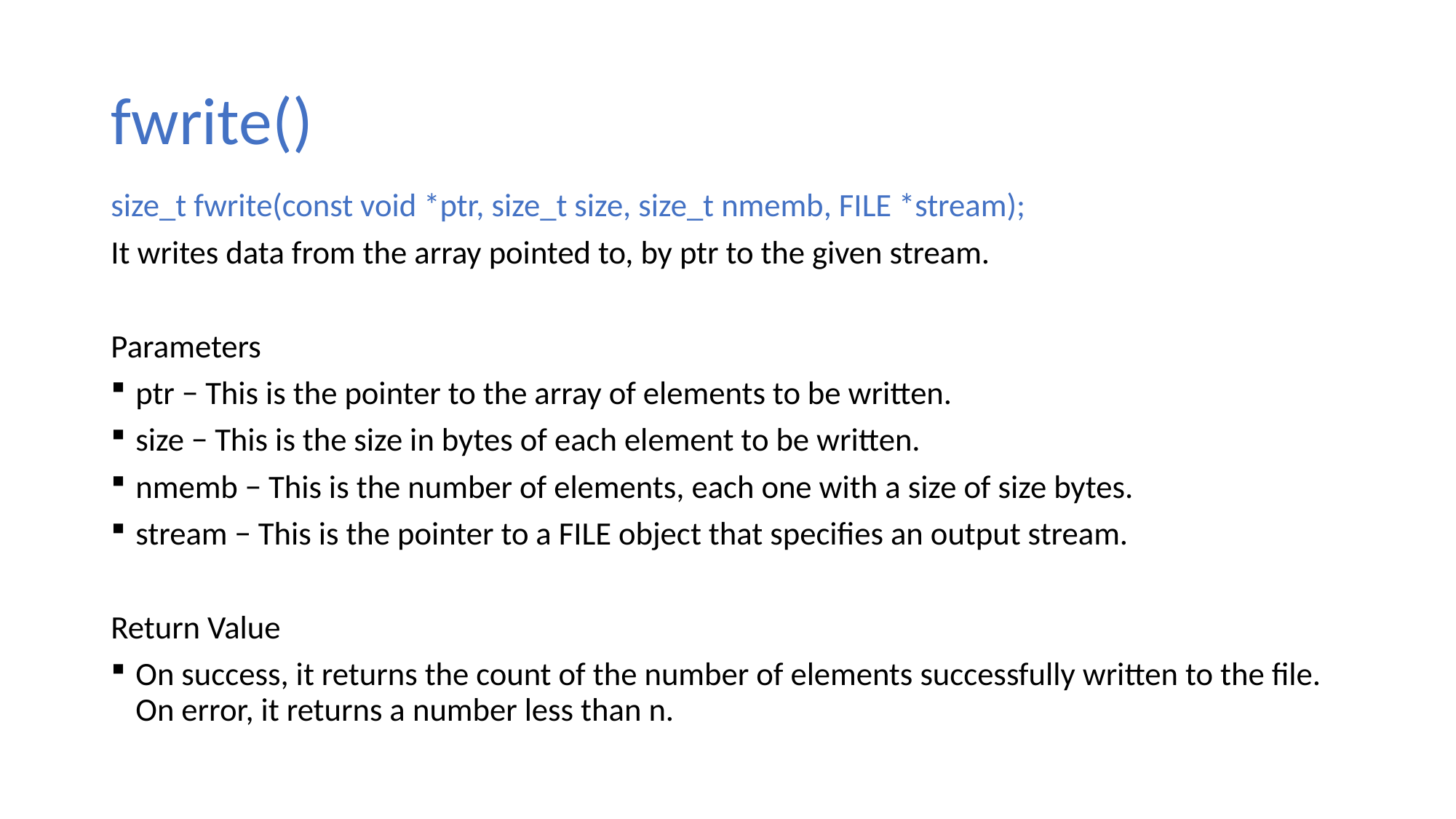

# fwrite()
size_t fwrite(const void *ptr, size_t size, size_t nmemb, FILE *stream);
It writes data from the array pointed to, by ptr to the given stream.

Parameters
ptr − This is the pointer to the array of elements to be written.
size − This is the size in bytes of each element to be written.
nmemb − This is the number of elements, each one with a size of size bytes.
stream − This is the pointer to a FILE object that specifies an output stream.

Return Value
On success, it returns the count of the number of elements successfully written to the file. On error, it returns a number less than n.